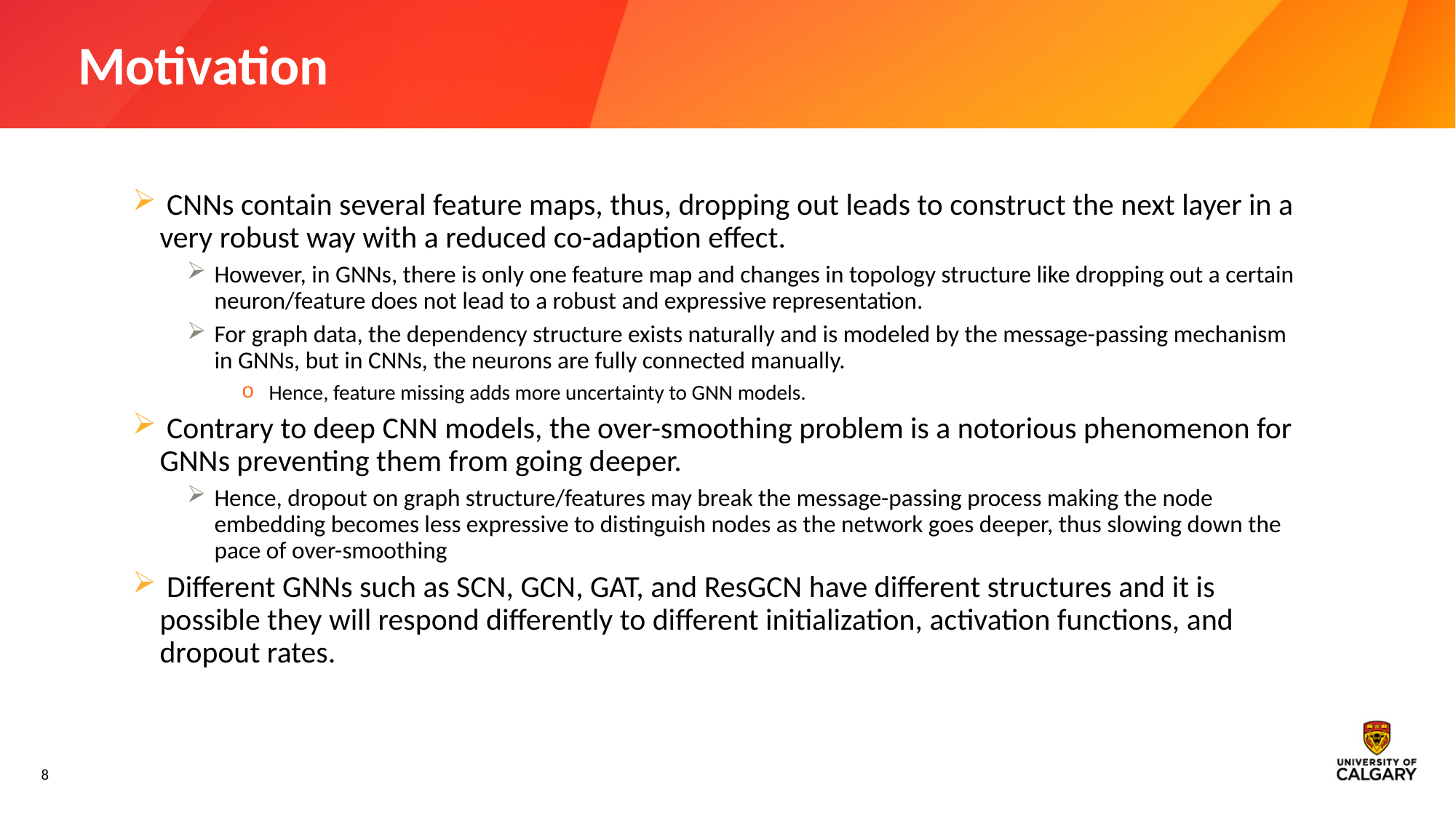

# Motivation
 CNNs contain several feature maps, thus, dropping out leads to construct the next layer in a very robust way with a reduced co-adaption effect.
However, in GNNs, there is only one feature map and changes in topology structure like dropping out a certain neuron/feature does not lead to a robust and expressive representation.
For graph data, the dependency structure exists naturally and is modeled by the message-passing mechanism in GNNs, but in CNNs, the neurons are fully connected manually.
Hence, feature missing adds more uncertainty to GNN models.
 Contrary to deep CNN models, the over-smoothing problem is a notorious phenomenon for GNNs preventing them from going deeper.
Hence, dropout on graph structure/features may break the message-passing process making the node embedding becomes less expressive to distinguish nodes as the network goes deeper, thus slowing down the pace of over-smoothing
 Different GNNs such as SCN, GCN, GAT, and ResGCN have different structures and it is possible they will respond differently to different initialization, activation functions, and dropout rates.
8